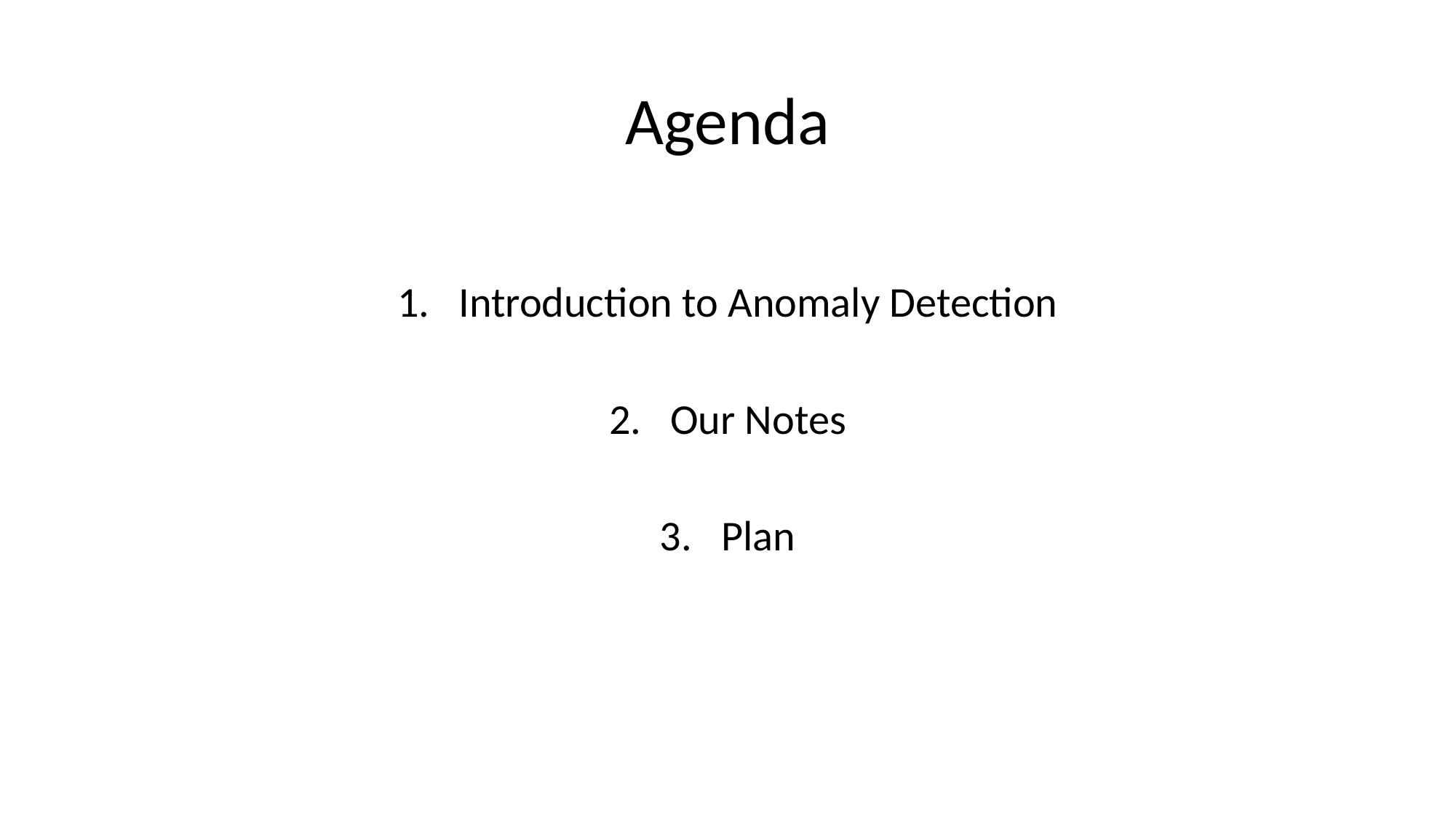

# Agenda
Introduction to Anomaly Detection
Our Notes
Plan